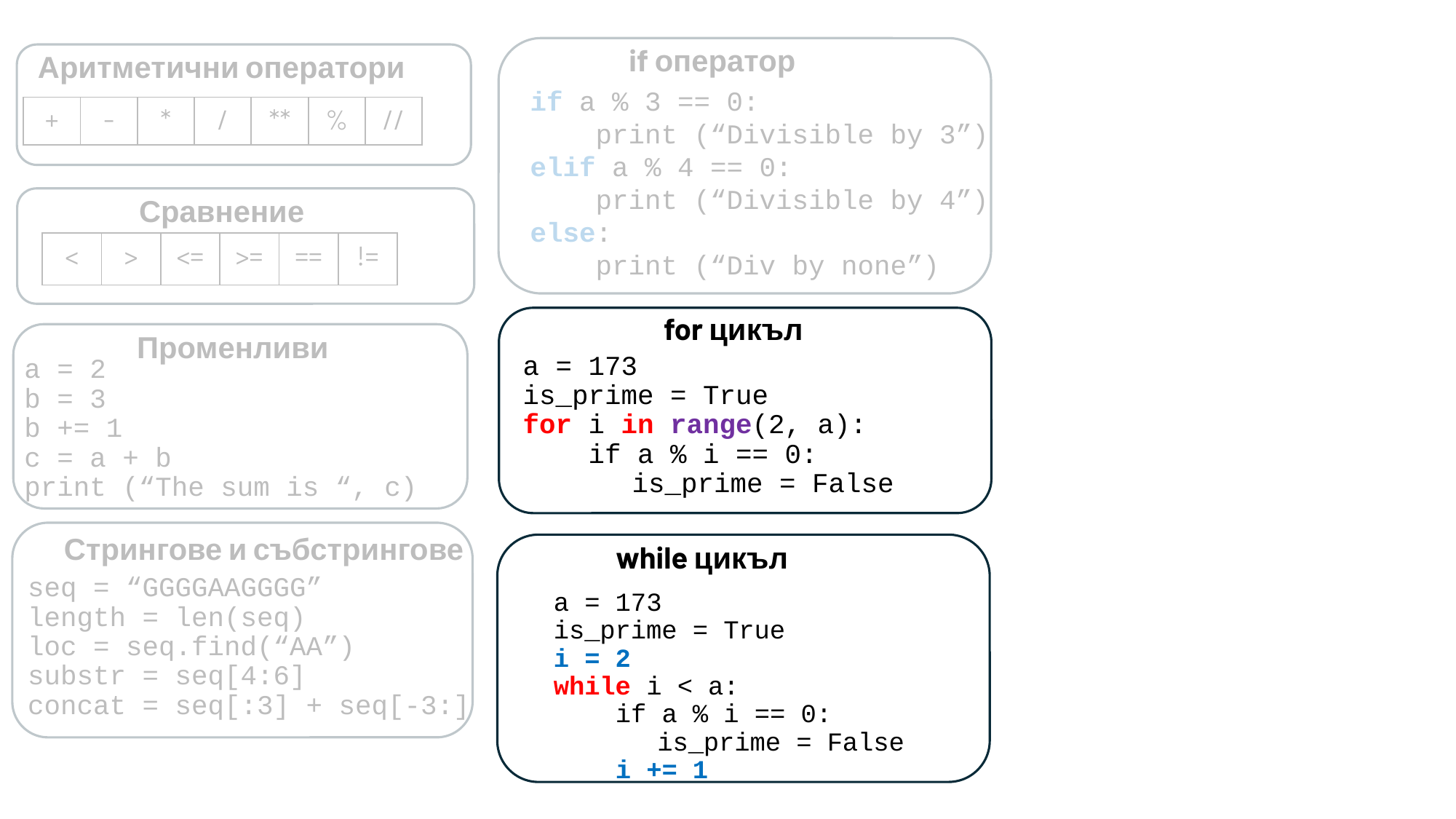

if оператор
# Аритметични оператори

if a % 3 == 0:
    print (“Divisible by 3”)
elif a % 4 == 0:
    print (“Divisible by 4”)
else:
    print (“Div by none”)
| + | - | \* | / | \*\* | % | // |
| --- | --- | --- | --- | --- | --- | --- |
Сравнение

| < | > | <= | >= | == | != |
| --- | --- | --- | --- | --- | --- |
for цикъл
Променливи

a = 173
is_prime = True
for i in range(2, a):
    if a % i == 0:
	is_prime = False
а = 2
b = 3
b += 1
c = a + b
print (“The sum is “, c)
Стрингове и събстрингове
while цикъл

seq = “GGGGAAGGGG”
length = len(seq)
loc = seq.find(“AA”)
substr = seq[4:6]
concat = seq[:3] + seq[-3:]
a = 173
is_prime = True
i = 2
while i < a:
    if a % i == 0:
	is_prime = False
    i += 1